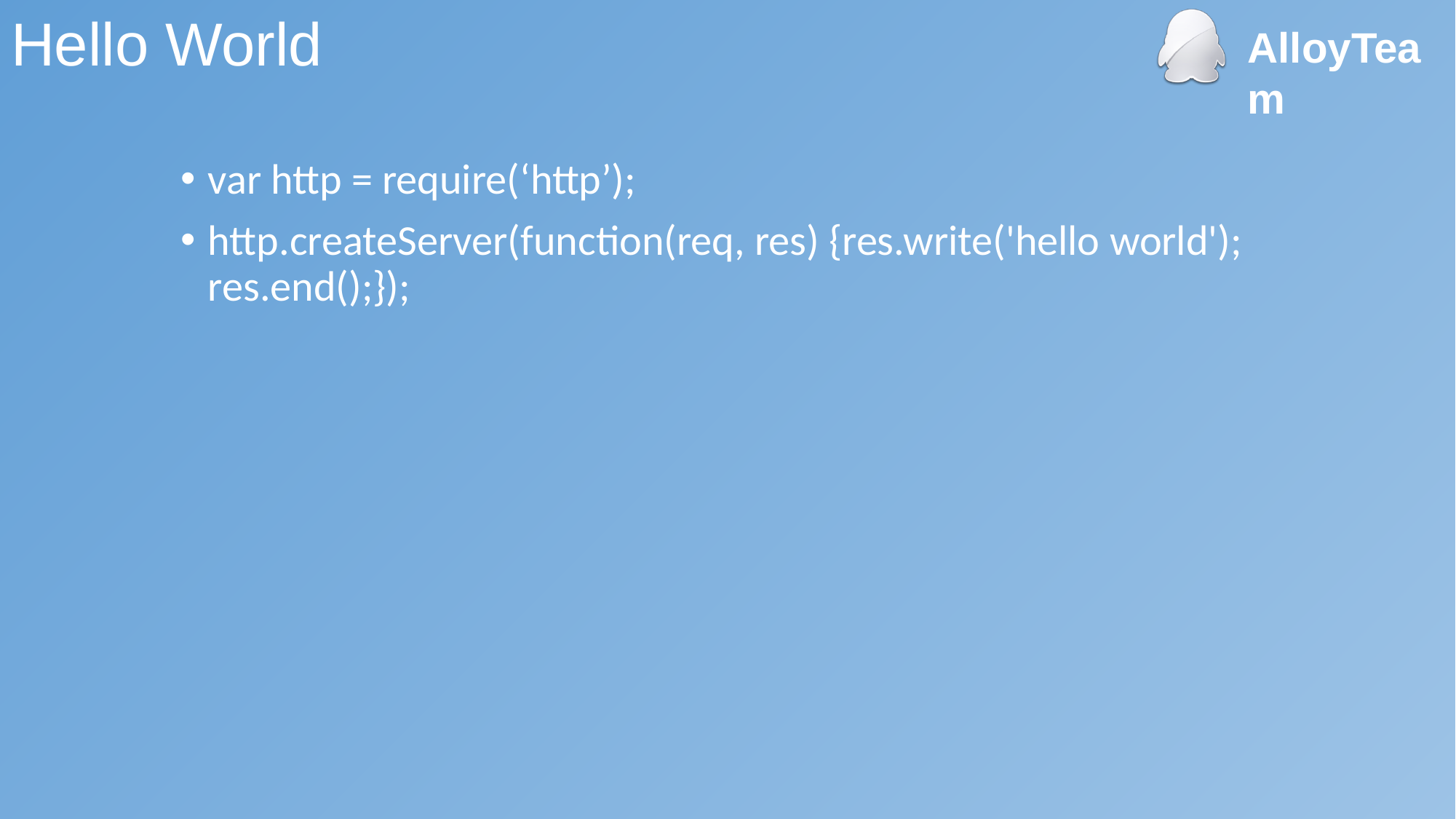

# Hello World
var http = require(‘http’);
http.createServer(function(req, res) {res.write('hello world'); res.end();});